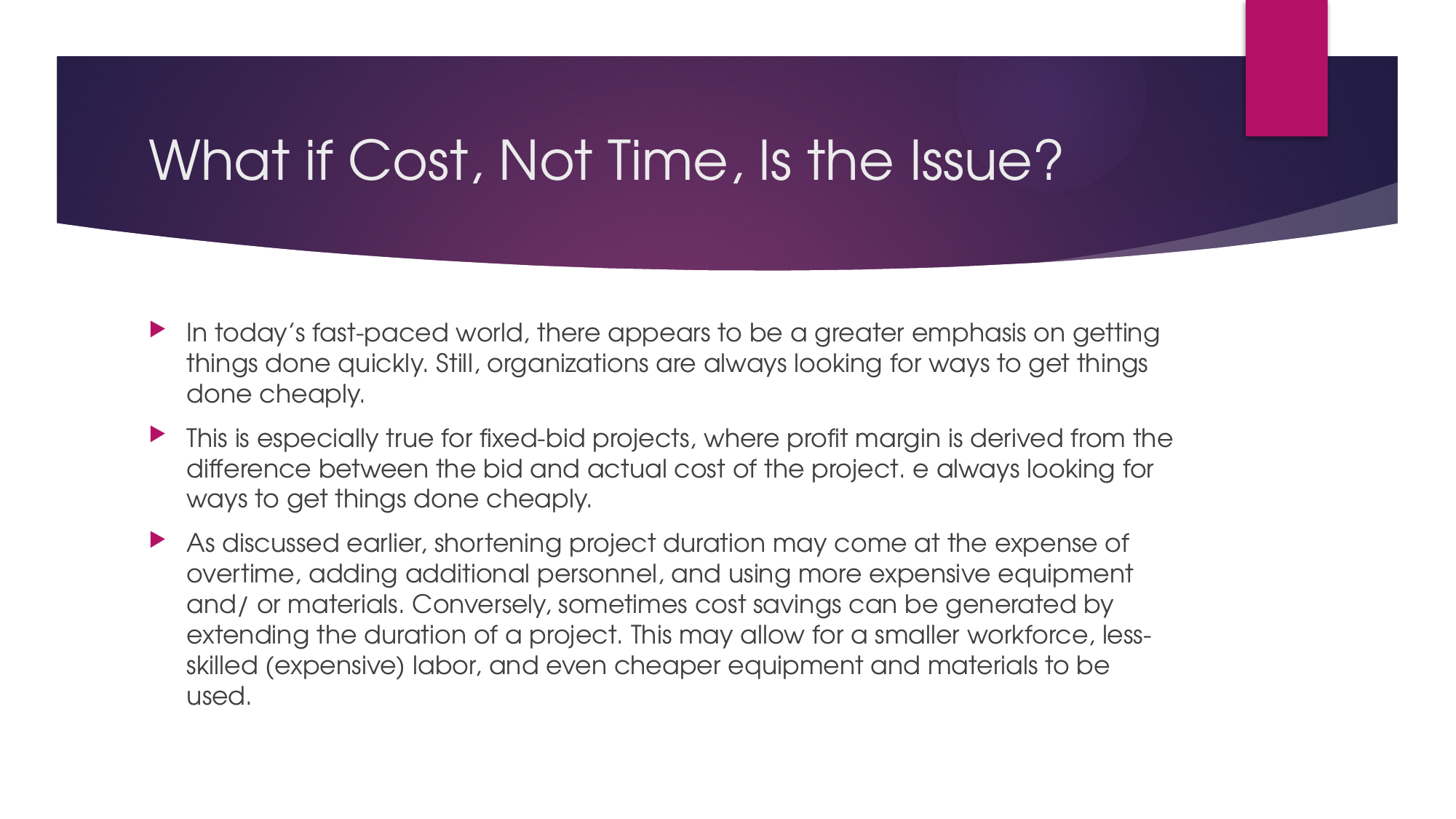

# What if Cost, Not Time, Is the Issue?
In today’s fast-paced world, there appears to be a greater emphasis on getting things done quickly. Still, organizations are always looking for ways to get things done cheaply.
This is especially true for fixed-bid projects, where profit margin is derived from the difference between the bid and actual cost of the project. e always looking for ways to get things done cheaply.
As discussed earlier, shortening project duration may come at the expense of overtime, adding additional personnel, and using more expensive equipment and/ or materials. Conversely, sometimes cost savings can be generated by extending the duration of a project. This may allow for a smaller workforce, less-skilled (expensive) labor, and even cheaper equipment and materials to be used.